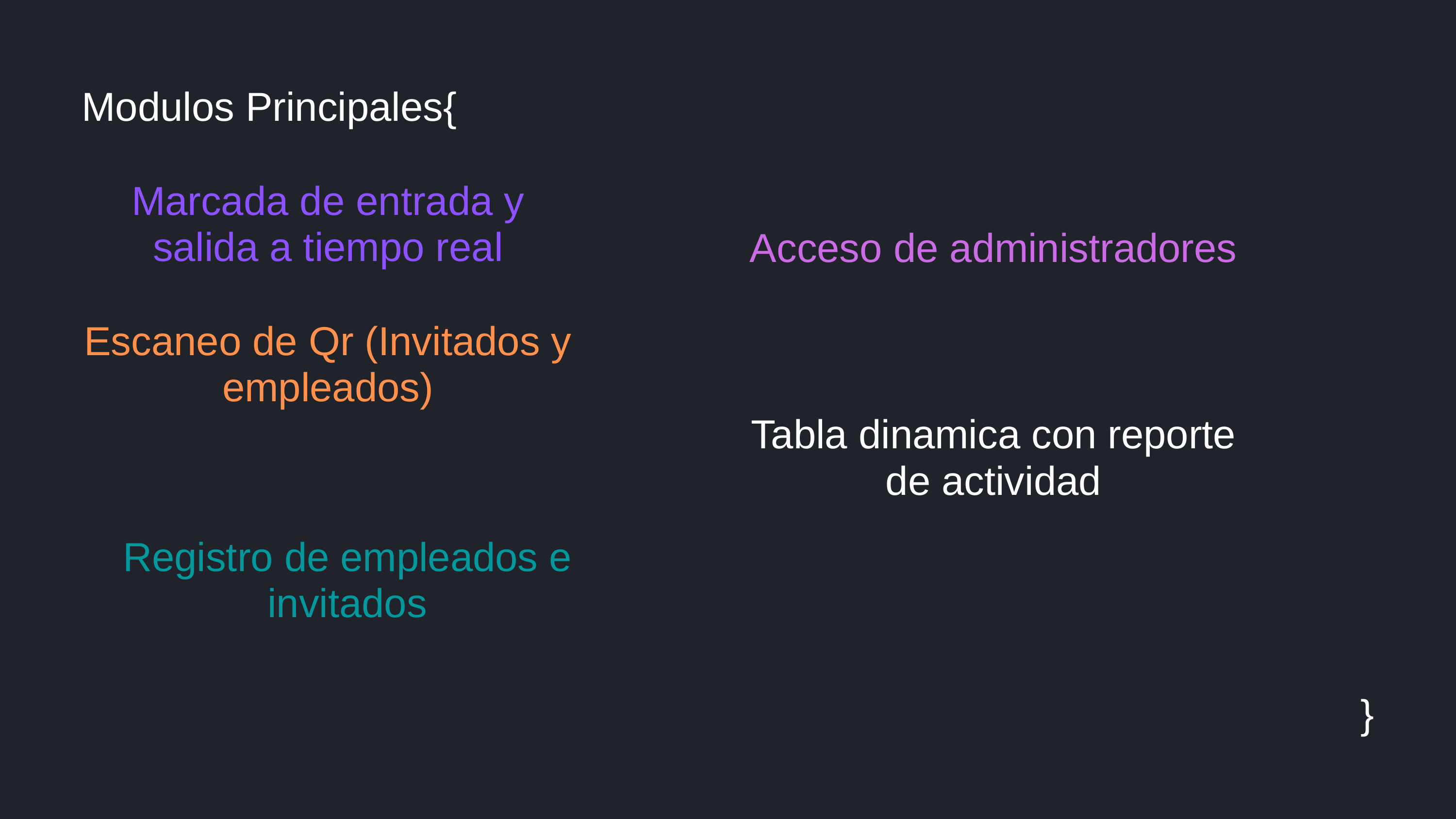

Modulos Principales{
Marcada de entrada y salida a tiempo real
Acceso de administradores
Escaneo de Qr (Invitados y empleados)
Tabla dinamica con reporte de actividad
Registro de empleados e invitados
}